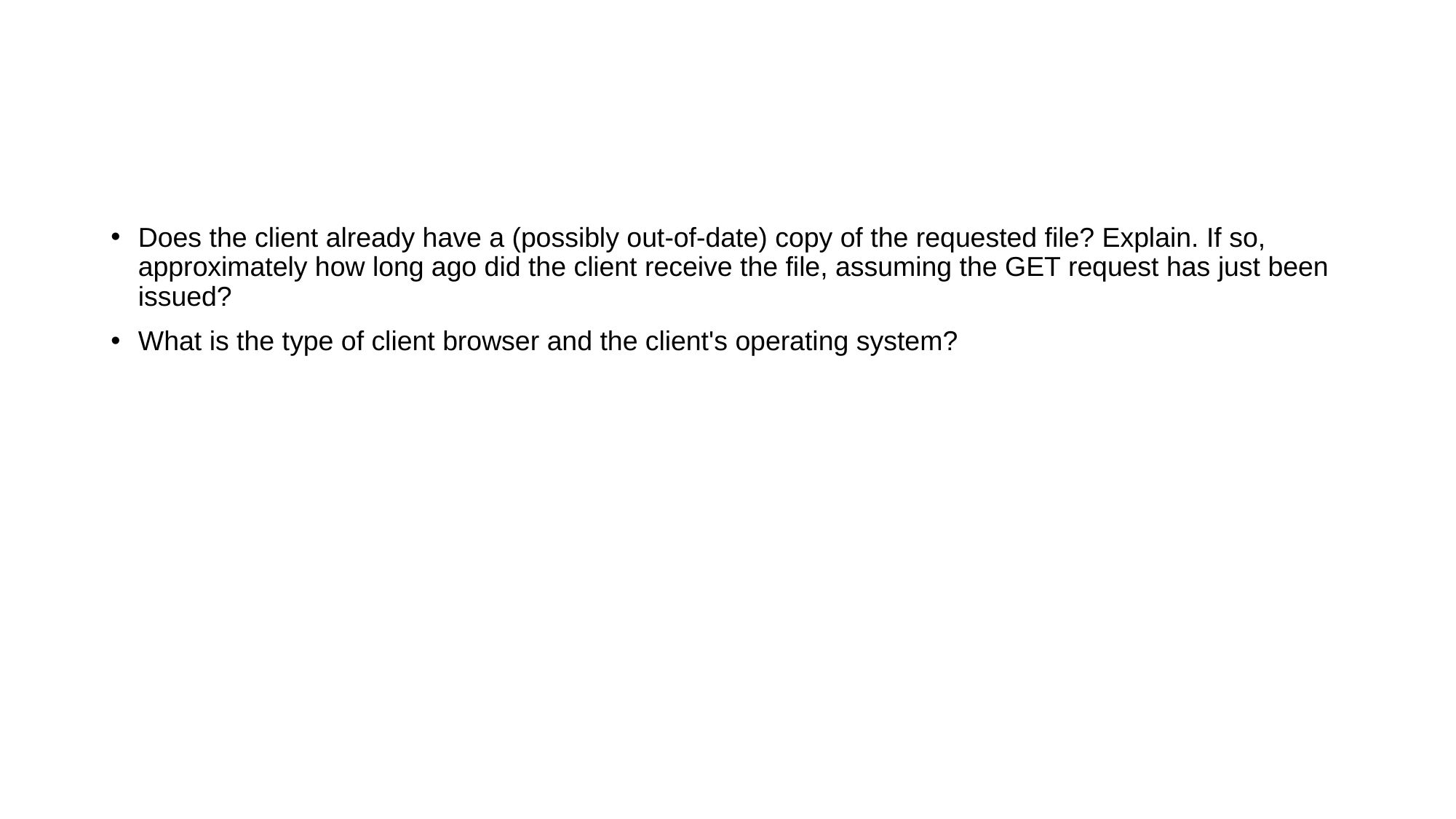

#
Does the client already have a (possibly out-of-date) copy of the requested file? Explain. If so, approximately how long ago did the client receive the file, assuming the GET request has just been issued?
What is the type of client browser and the client's operating system?